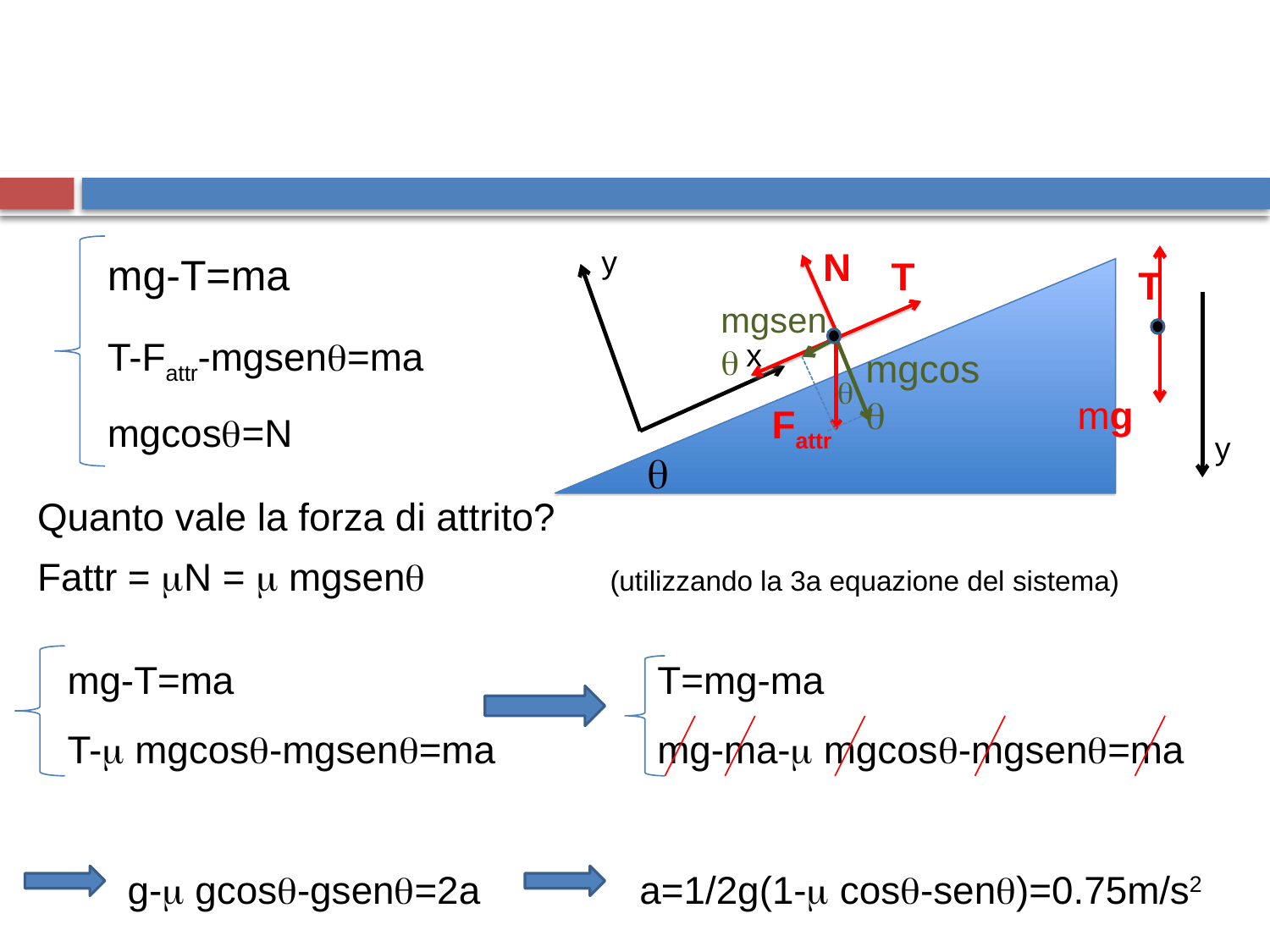

#

y
N
T
T

θ
mgsenθ

x

mgcosθ
θ
mg
Fattr
y
mg-T=ma
T-Fattr-mgsenθ=ma
mgcosθ=N
Quanto vale la forza di attrito?
Fattr = μN = μ mgsenθ	      (utilizzando la 3a equazione del sistema)
mg-T=ma
T-μ mgcosθ-mgsenθ=ma
T=mg-ma
mg-ma-μ mgcosθ-mgsenθ=ma

g-μ gcosθ-gsenθ=2a
a=1/2g(1-μ cosθ-senθ)=0.75m/s2